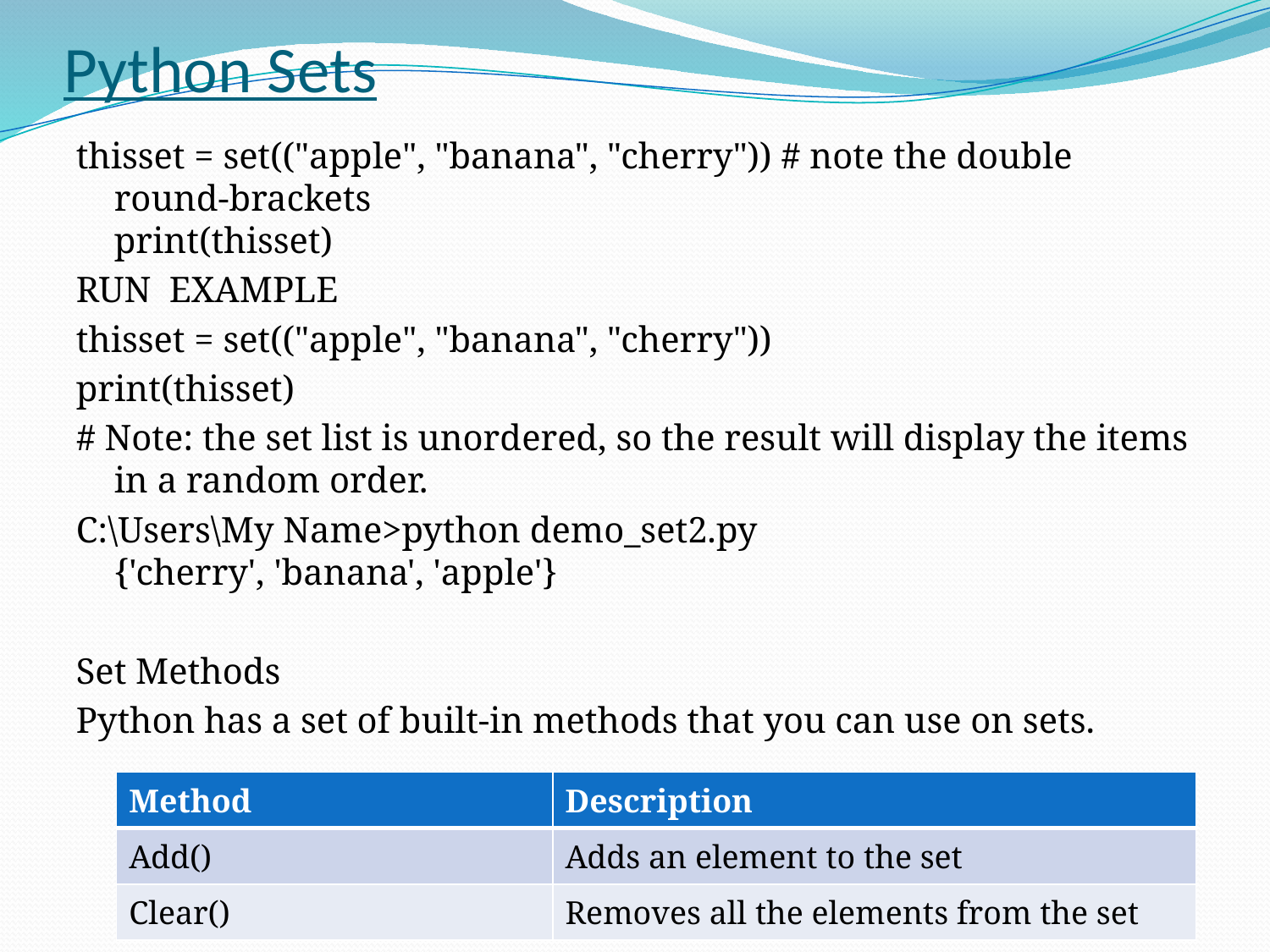

# Python Sets
thisset = set(("apple", "banana", "cherry")) # note the double round-brackets
print(thisset)
RUN  EXAMPLE
thisset = set(("apple", "banana", "cherry"))
print(thisset)
# Note: the set list is unordered, so the result will display the items in a random order.
C:\Users\My Name>python demo_set2.py
{'cherry', 'banana', 'apple'}

Set Methods
Python has a set of built-in methods that you can use on sets.

| Method | Description |
| --- | --- |
| Add() | Adds an element to the set |
| Clear() | Removes all the elements from the set |